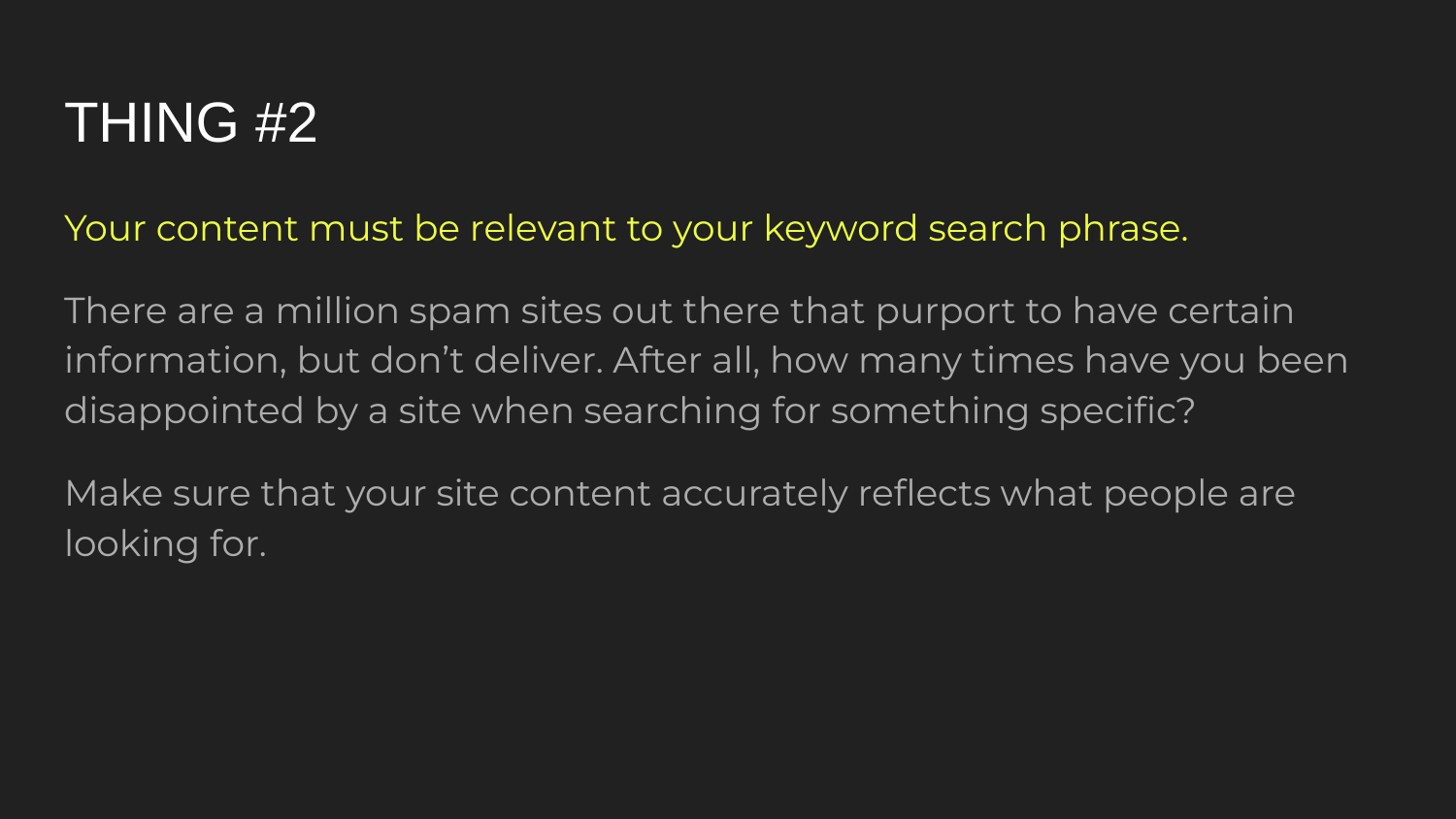

# THING #2
Your content must be relevant to your keyword search phrase.
There are a million spam sites out there that purport to have certain information, but don’t deliver. After all, how many times have you been disappointed by a site when searching for something specific?
Make sure that your site content accurately reflects what people are looking for.